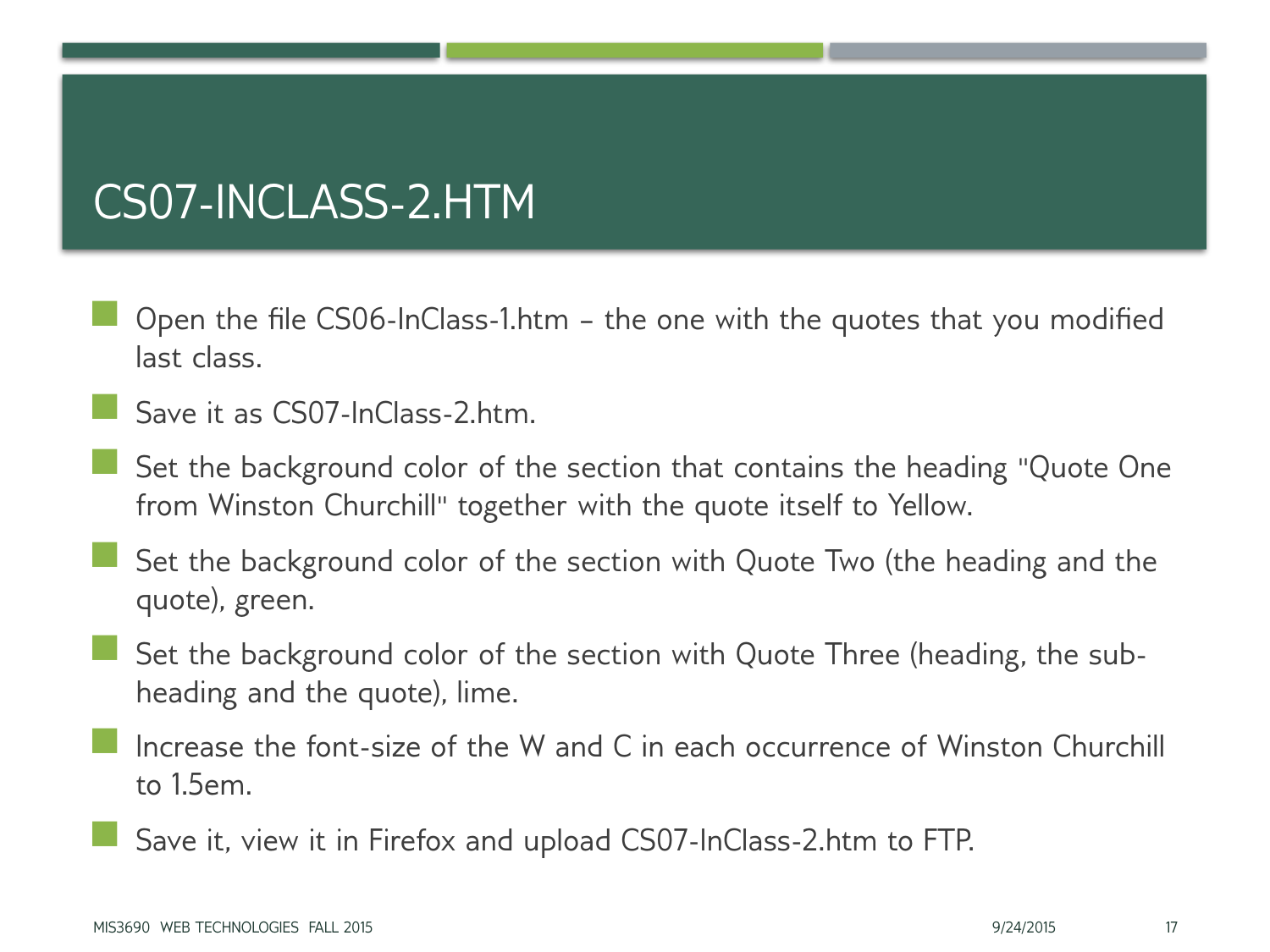

# CS07-InClass-2.htm
Open the file CS06-InClass-1.htm – the one with the quotes that you modified last class.
Save it as CS07-InClass-2.htm.
Set the background color of the section that contains the heading "Quote One from Winston Churchill" together with the quote itself to Yellow.
Set the background color of the section with Quote Two (the heading and the quote), green.
Set the background color of the section with Quote Three (heading, the sub-heading and the quote), lime.
Increase the font-size of the W and C in each occurrence of Winston Churchill to 1.5em.
Save it, view it in Firefox and upload CS07-InClass-2.htm to FTP.

MIS3690  Web Technologies  Fall 2015
9/24/2015
17